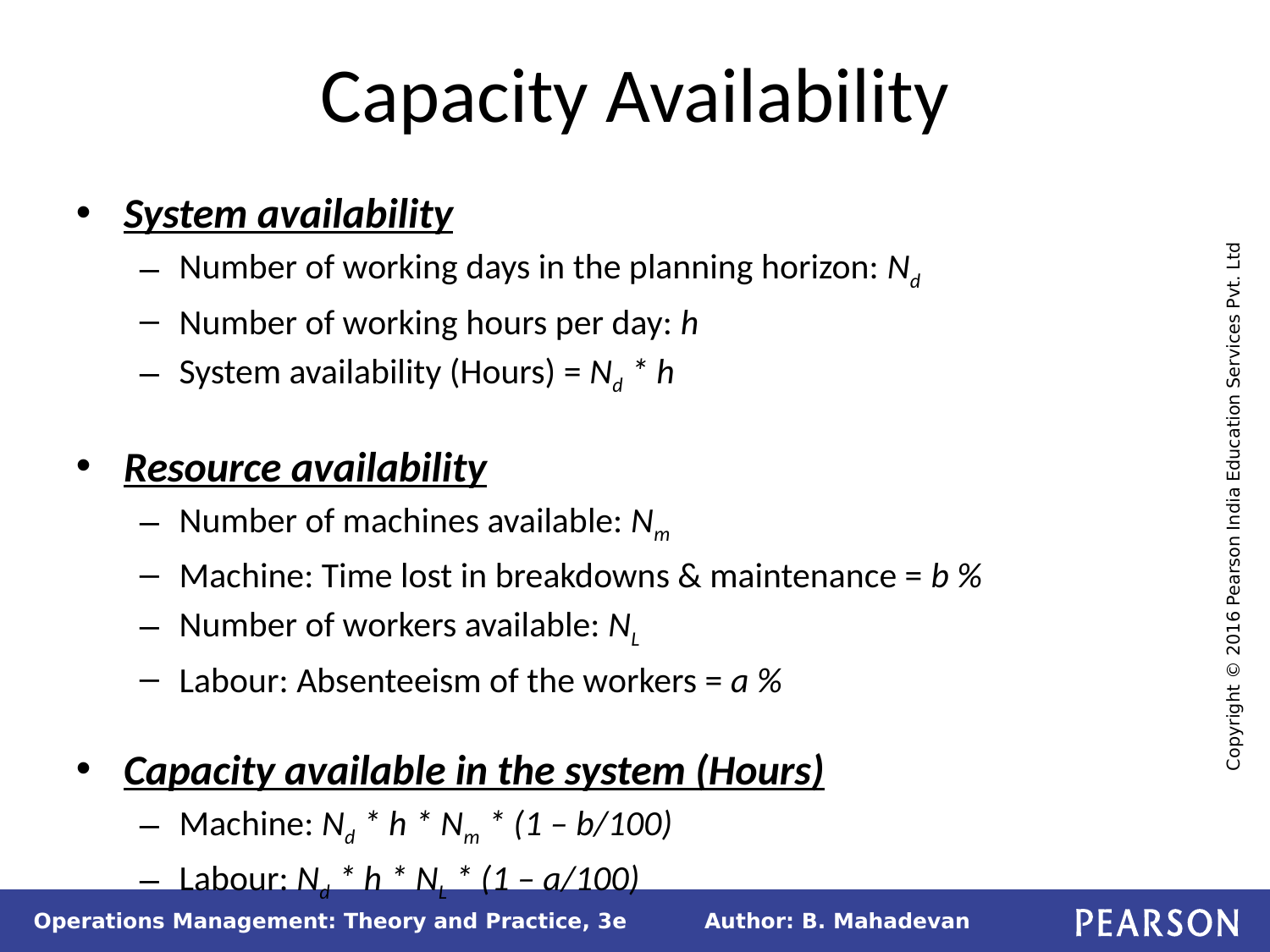

# Capacity Availability
System availability
Number of working days in the planning horizon: Nd
Number of working hours per day: h
System availability (Hours) = Nd * h

Resource availability
Number of machines available: Nm
Machine: Time lost in breakdowns & maintenance = b %
Number of workers available: NL
Labour: Absenteeism of the workers = a %

Capacity available in the system (Hours)
Machine: Nd * h * Nm * (1 – b/100)
Labour: Nd * h * NL * (1 – a/100)